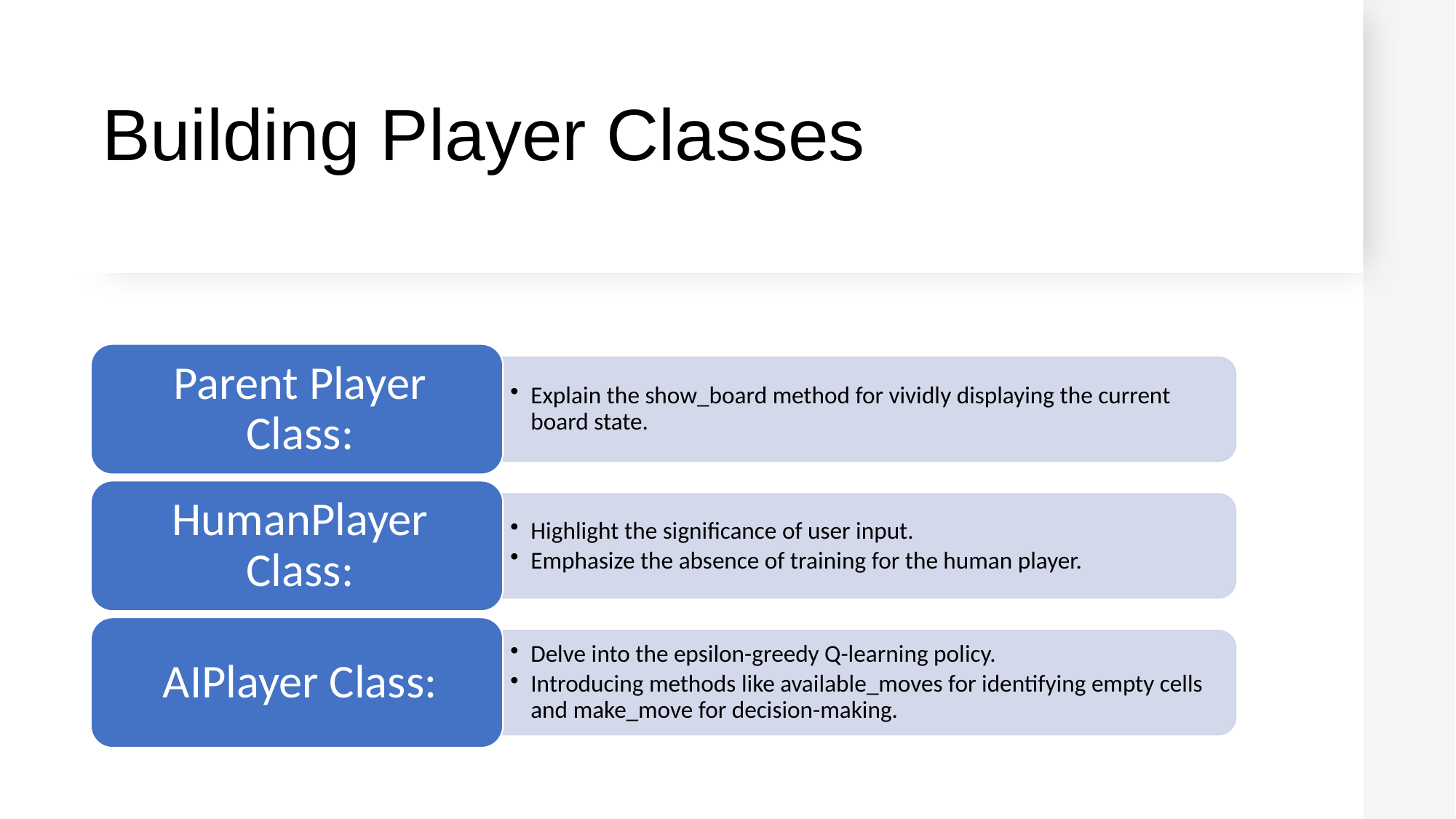

# Building Player Classes
Explain the show_board method for vividly displaying the current board state.
Parent Player Class:
Highlight the significance of user input.
Emphasize the absence of training for the human player.
HumanPlayer Class:
Delve into the epsilon-greedy Q-learning policy.
Introducing methods like available_moves for identifying empty cells and make_move for decision-making.
AIPlayer Class: